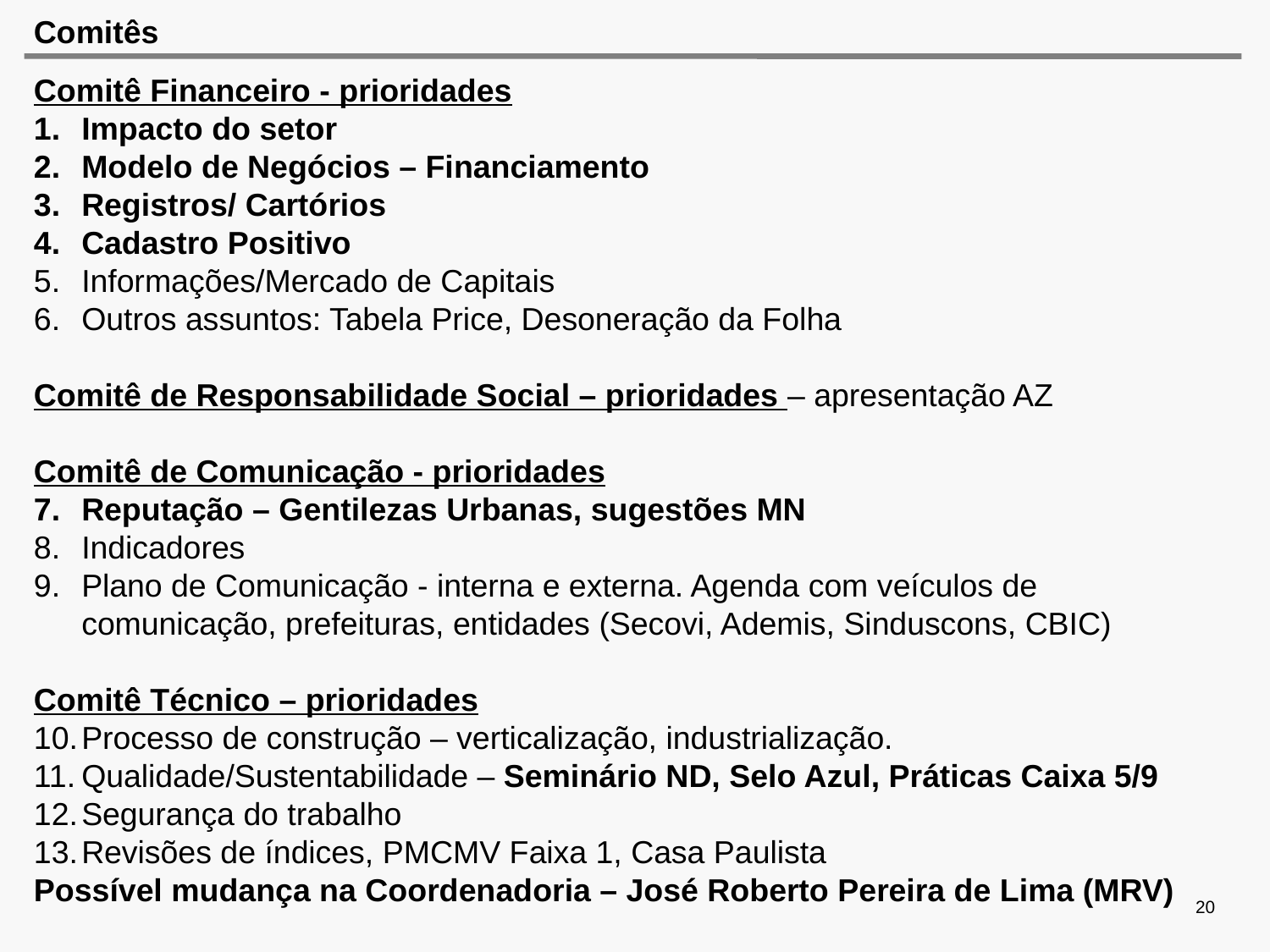

# Comitês

Comitê Financeiro - prioridades
Impacto do setor
Modelo de Negócios – Financiamento
Registros/ Cartórios
Cadastro Positivo
Informações/Mercado de Capitais
Outros assuntos: Tabela Price, Desoneração da Folha

Comitê de Responsabilidade Social – prioridades – apresentação AZ

Comitê de Comunicação - prioridades
Reputação – Gentilezas Urbanas, sugestões MN
Indicadores
Plano de Comunicação - interna e externa. Agenda com veículos de comunicação, prefeituras, entidades (Secovi, Ademis, Sinduscons, CBIC)

Comitê Técnico – prioridades
Processo de construção – verticalização, industrialização.
Qualidade/Sustentabilidade – Seminário ND, Selo Azul, Práticas Caixa 5/9
Segurança do trabalho
Revisões de índices, PMCMV Faixa 1, Casa Paulista
Possível mudança na Coordenadoria – José Roberto Pereira de Lima (MRV)

20